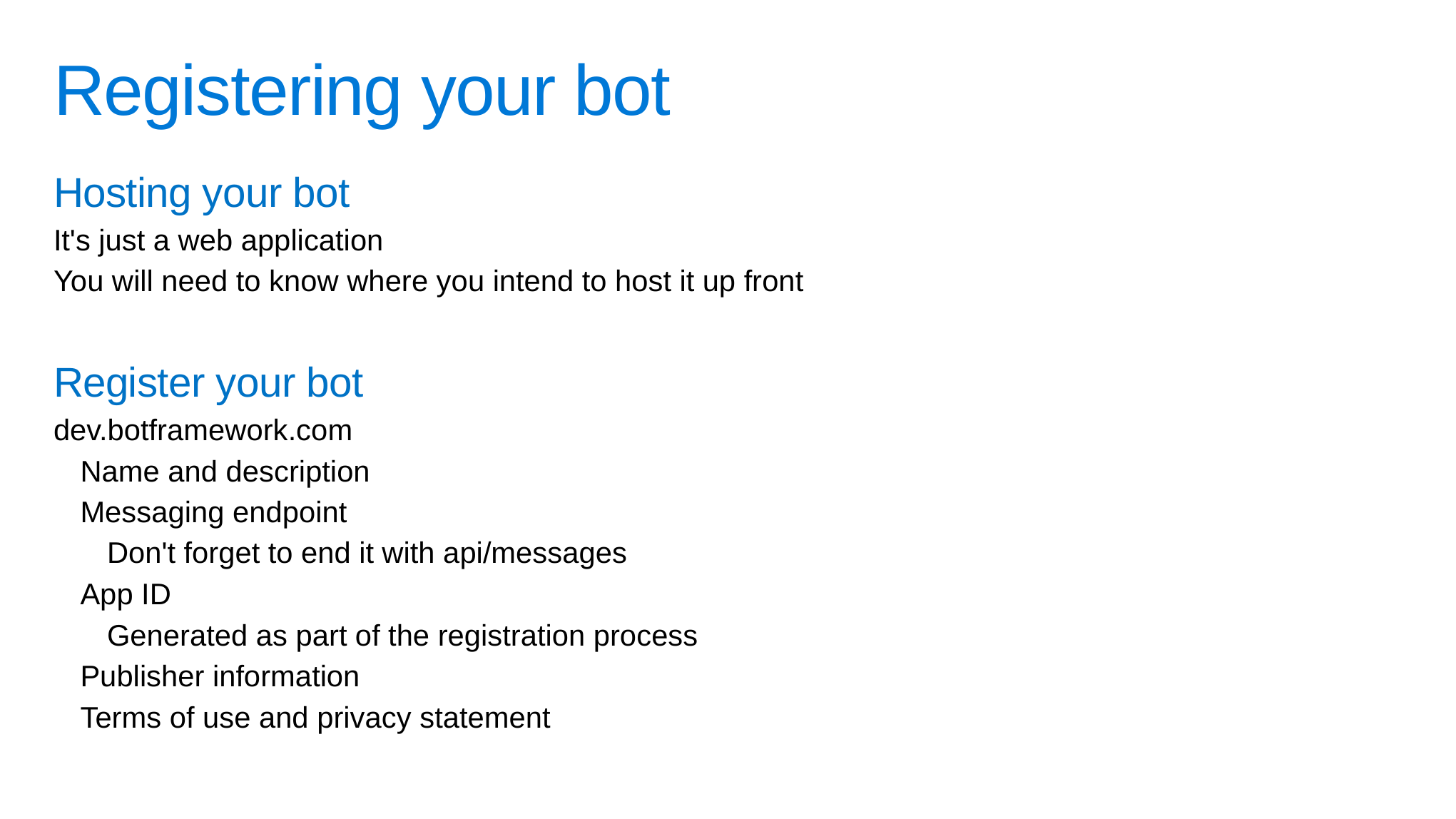

# Registering your bot
Hosting your bot
It's just a web application
You will need to know where you intend to host it up front

Register your bot
dev.botframework.com
Name and description
Messaging endpoint
Don't forget to end it with api/messages
App ID
Generated as part of the registration process
Publisher information
Terms of use and privacy statement